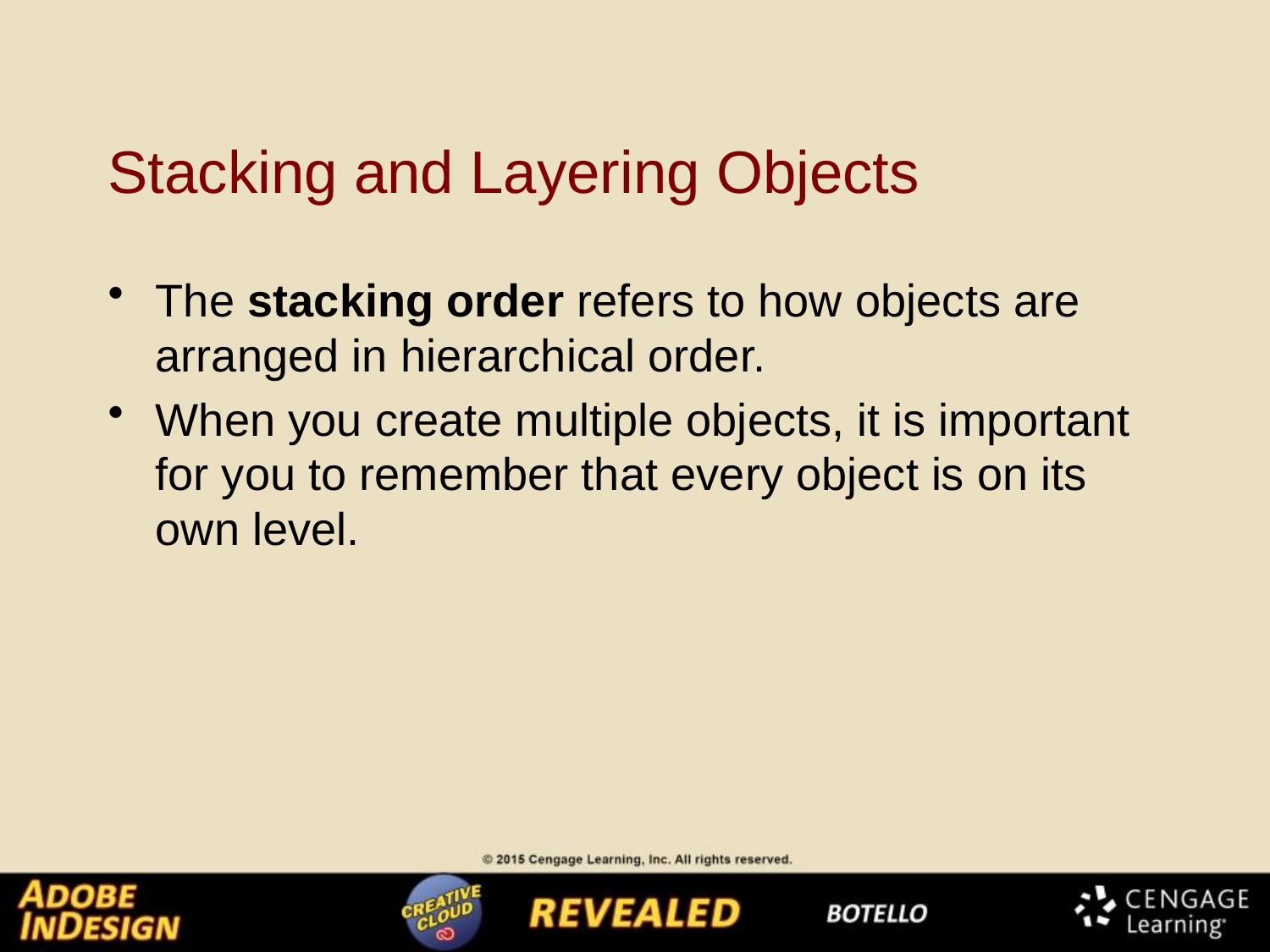

# Stacking and Layering Objects
The stacking order refers to how objects are arranged in hierarchical order.
When you create multiple objects, it is important for you to remember that every object is on its own level.